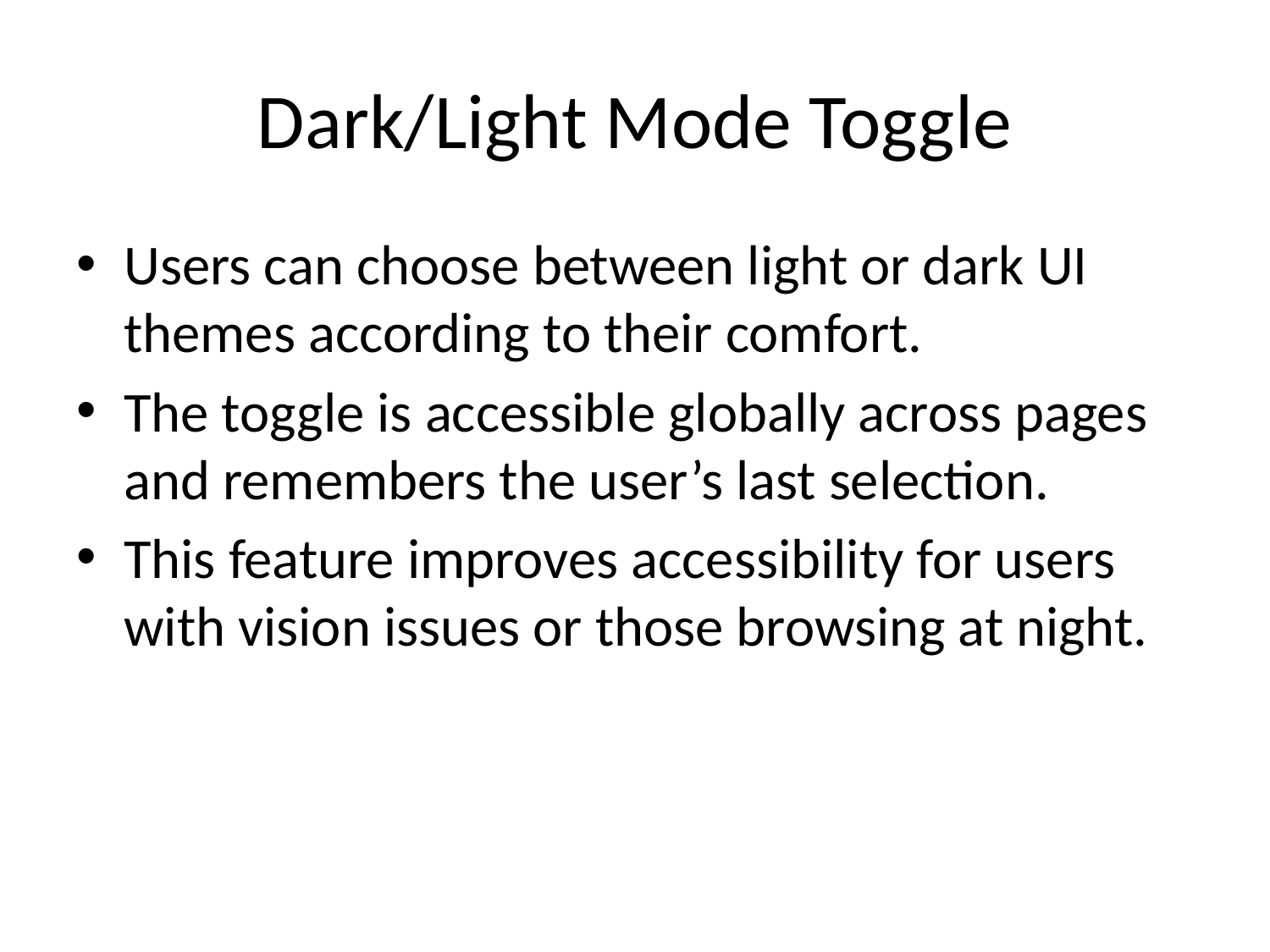

# Dark/Light Mode Toggle
Users can choose between light or dark UI themes according to their comfort.
The toggle is accessible globally across pages and remembers the user’s last selection.
This feature improves accessibility for users with vision issues or those browsing at night.